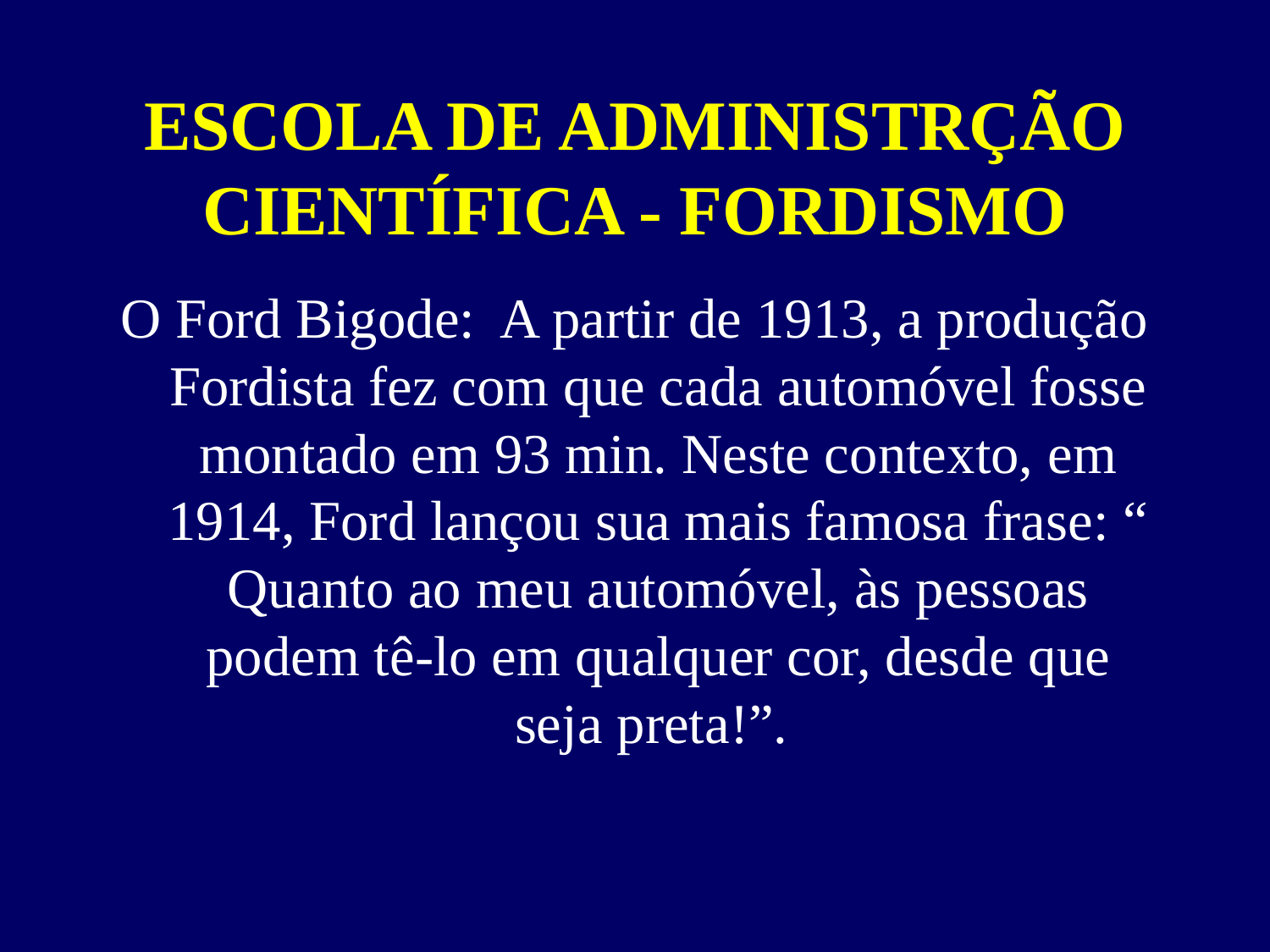

# ESCOLA DE ADMINISTRÇÃO CIENTÍFICA - FORDISMO
O Ford Bigode:  A partir de 1913, a produção Fordista fez com que cada automóvel fosse montado em 93 min. Neste contexto, em 1914, Ford lançou sua mais famosa frase: “ Quanto ao meu automóvel, às pessoas podem tê-lo em qualquer cor, desde que seja preta!”.